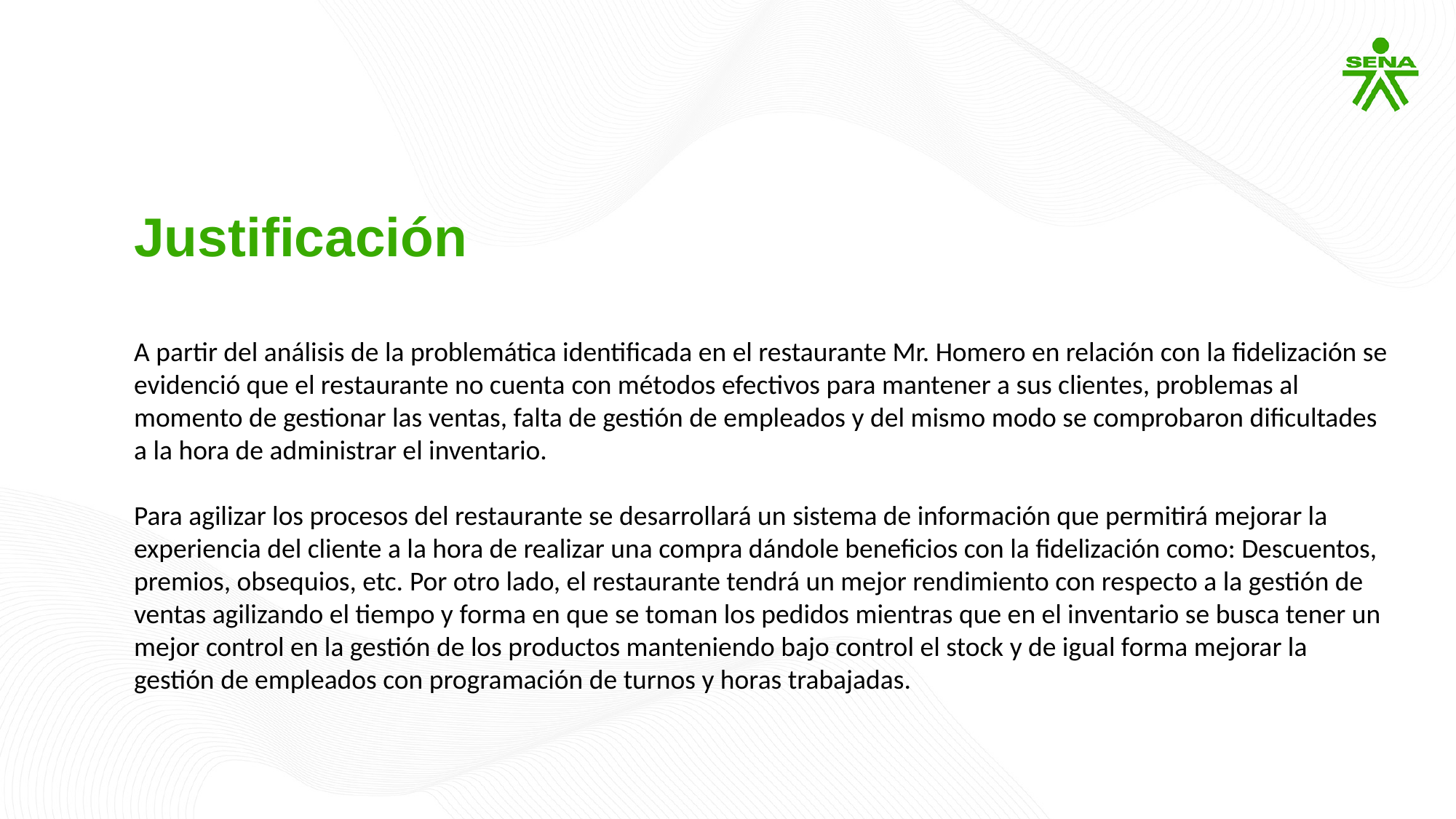

Justificación
A partir del análisis de la problemática identificada en el restaurante Mr. Homero en relación con la fidelización se evidenció que el restaurante no cuenta con métodos efectivos para mantener a sus clientes, problemas al momento de gestionar las ventas, falta de gestión de empleados y del mismo modo se comprobaron dificultades a la hora de administrar el inventario.

Para agilizar los procesos del restaurante se desarrollará un sistema de información que permitirá mejorar la experiencia del cliente a la hora de realizar una compra dándole beneficios con la fidelización como: Descuentos, premios, obsequios, etc. Por otro lado, el restaurante tendrá un mejor rendimiento con respecto a la gestión de ventas agilizando el tiempo y forma en que se toman los pedidos mientras que en el inventario se busca tener un mejor control en la gestión de los productos manteniendo bajo control el stock y de igual forma mejorar la gestión de empleados con programación de turnos y horas trabajadas.